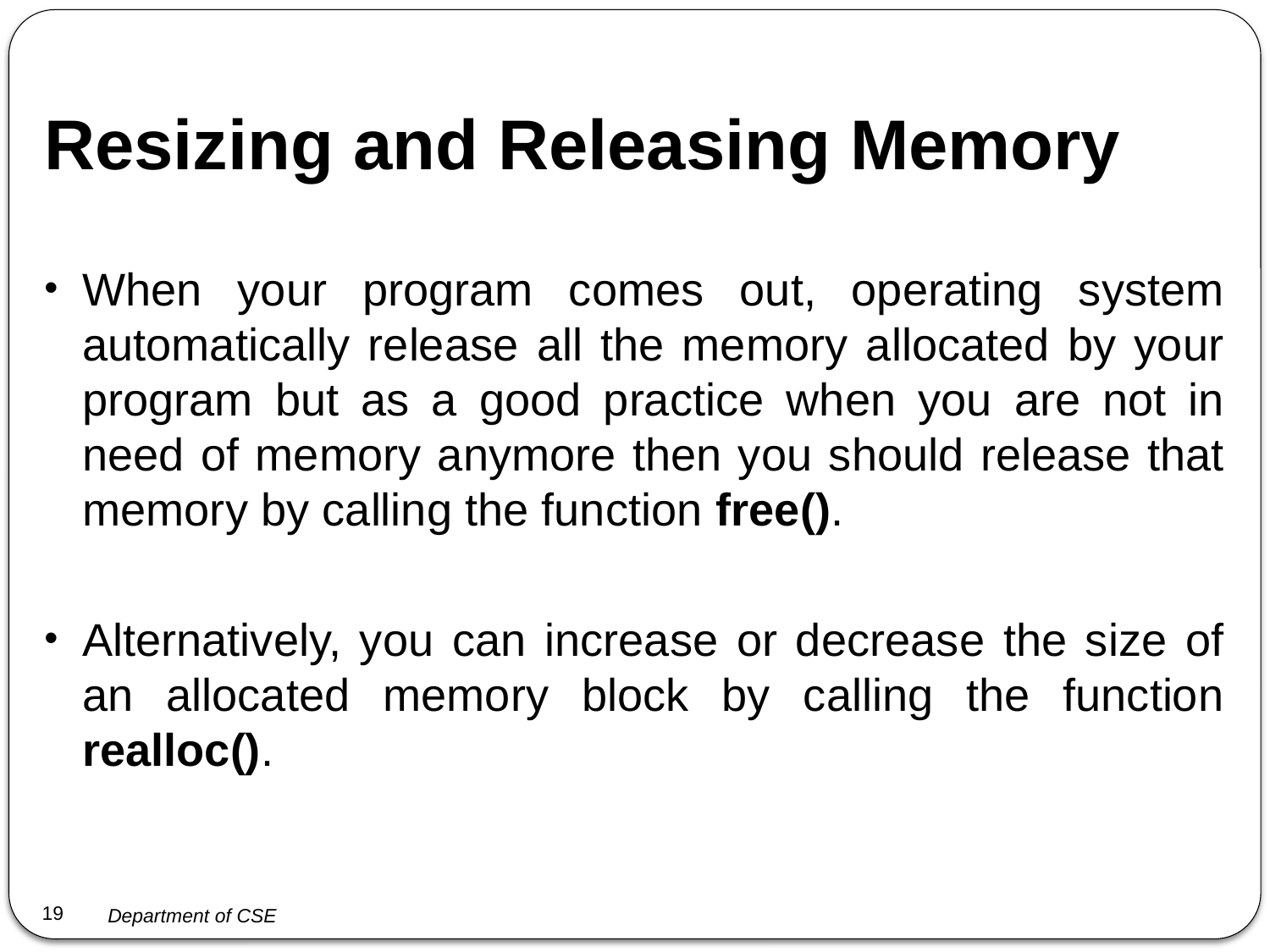

# Resizing and Releasing Memory
When your program comes out, operating system automatically release all the memory allocated by your program but as a good practice when you are not in need of memory anymore then you should release that memory by calling the function free().

Alternatively, you can increase or decrease the size of an allocated memory block by calling the function realloc().

19
Department of CSE